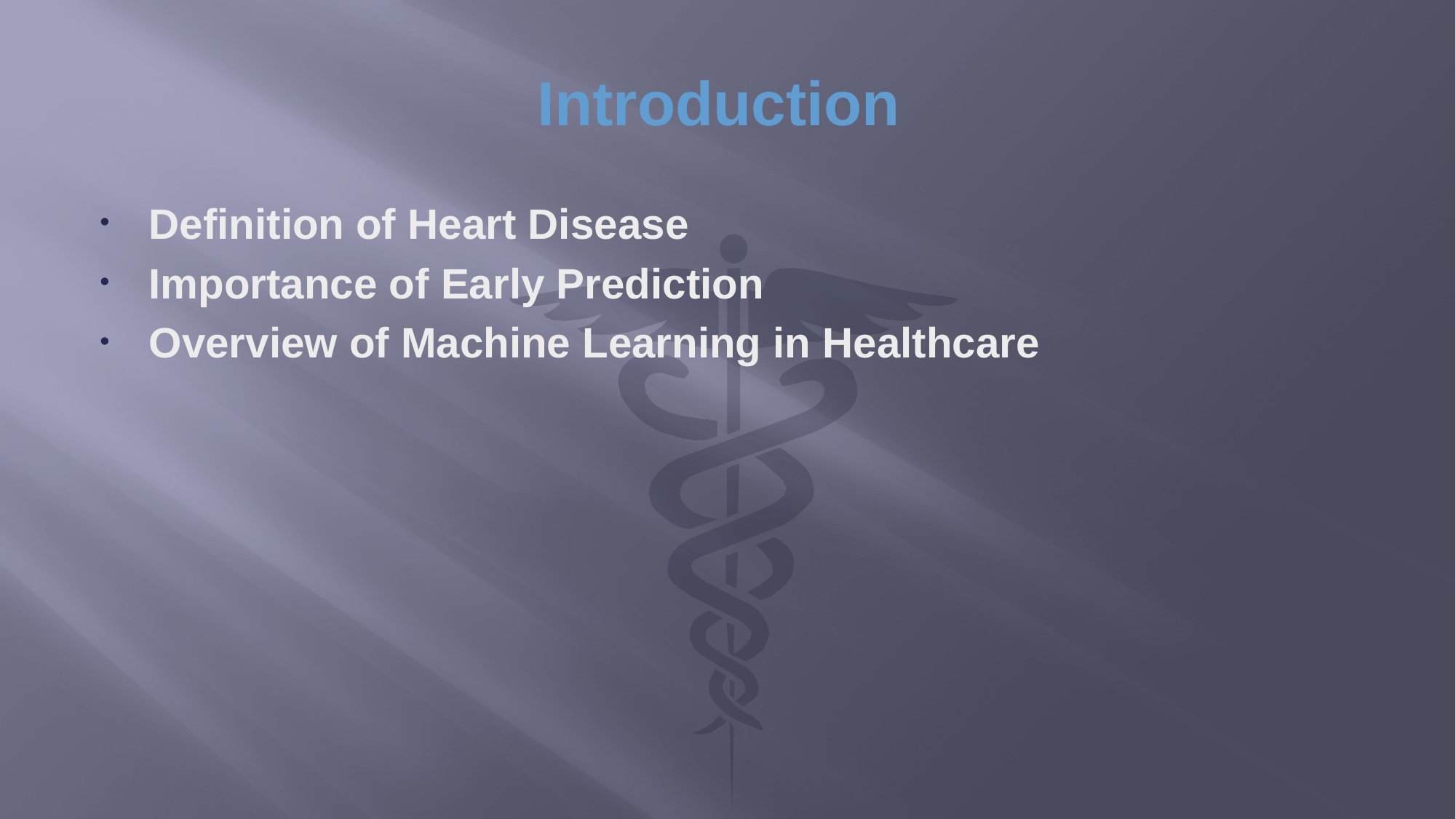

# Introduction
Definition of Heart Disease
Importance of Early Prediction
Overview of Machine Learning in Healthcare